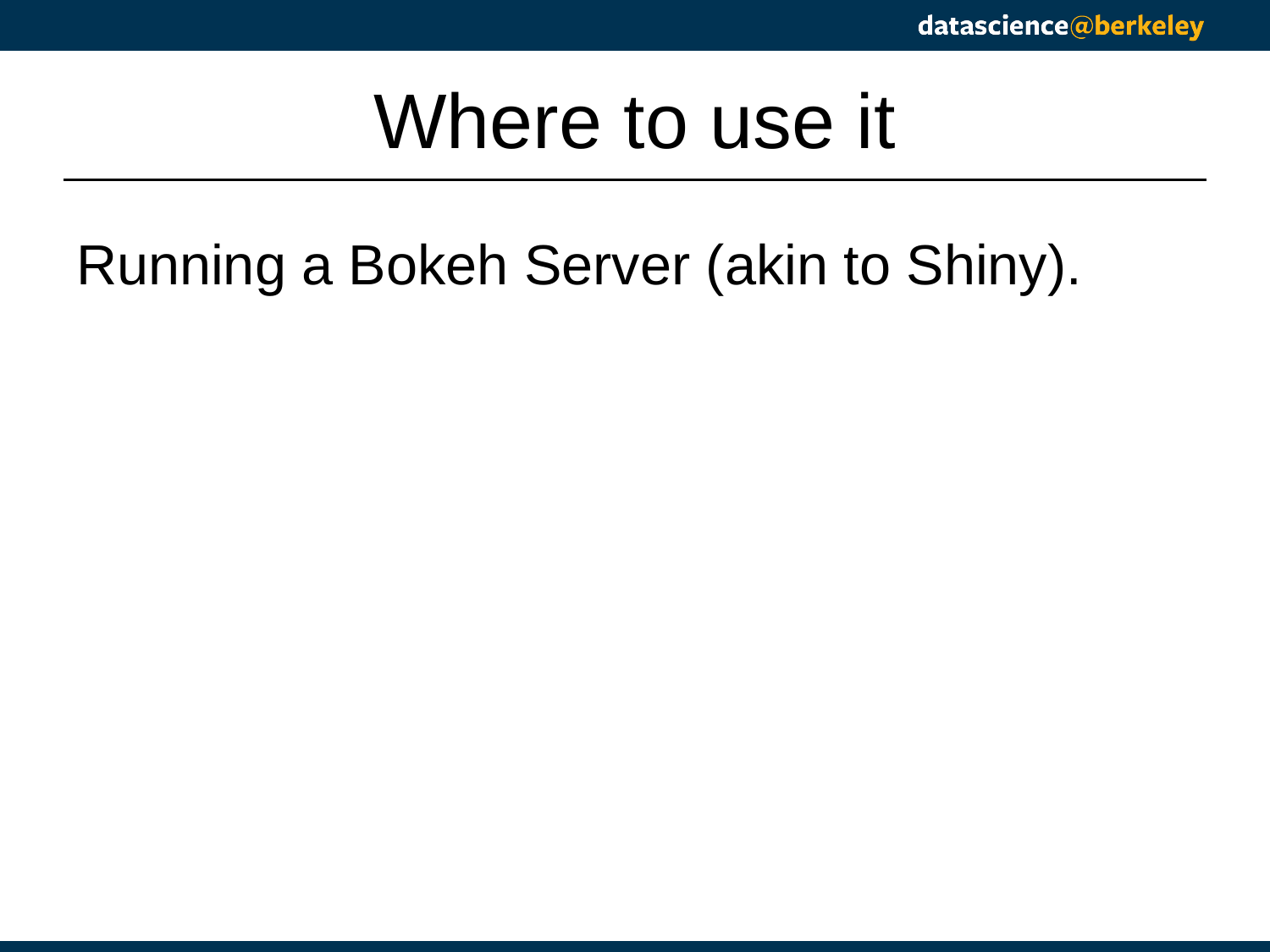

# Where to use it
Running a Bokeh Server (akin to Shiny).